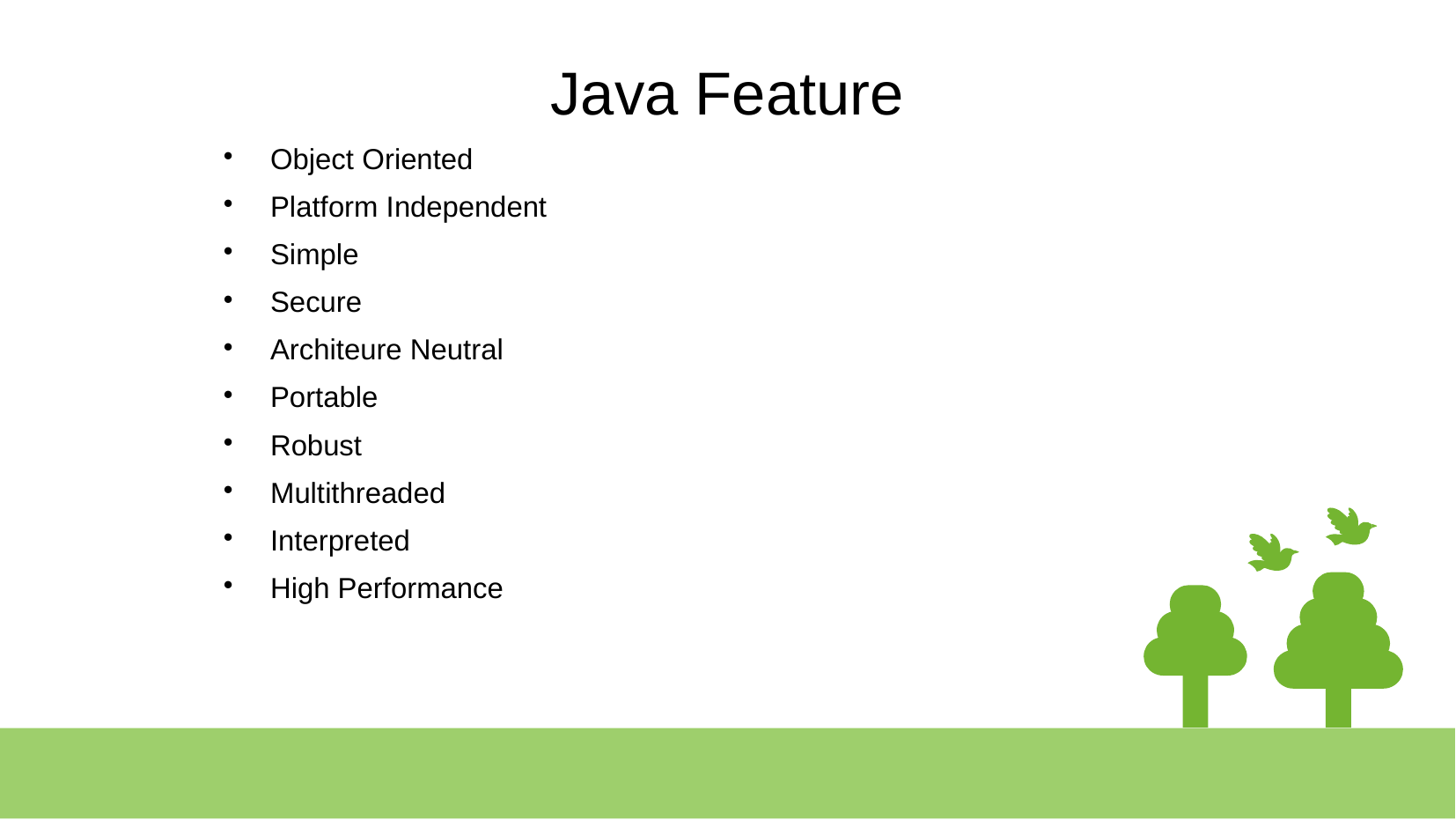

# Java Feature
Object Oriented
Platform Independent
Simple
Secure
Architeure Neutral
Portable
Robust
Multithreaded
Interpreted
High Performance